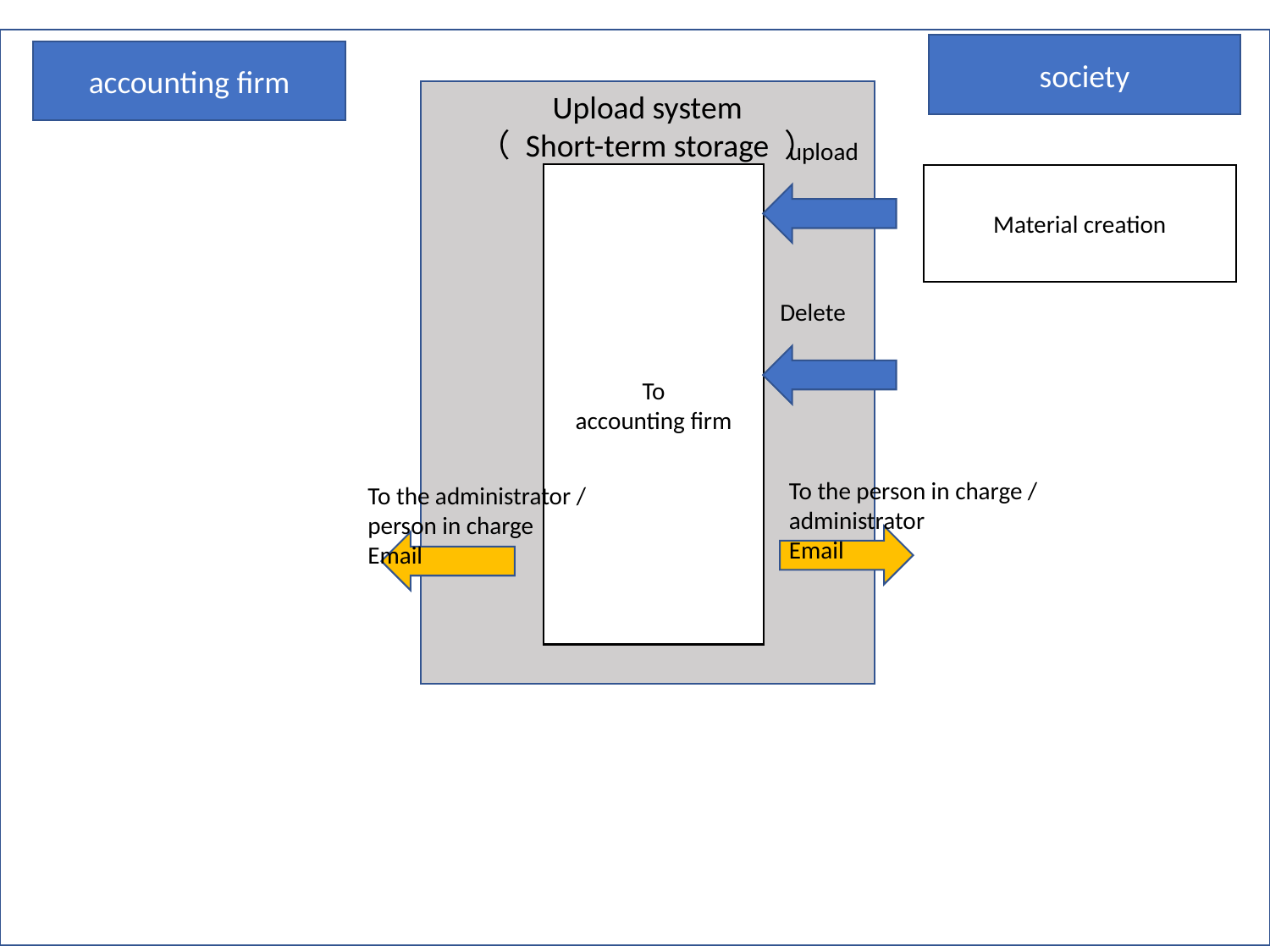

society
accounting firm
Upload system
（ Short-term storage ）
upload
To
accounting firm
Material creation

Delete

To the person in charge / administrator
Email
To the administrator / person in charge
Email